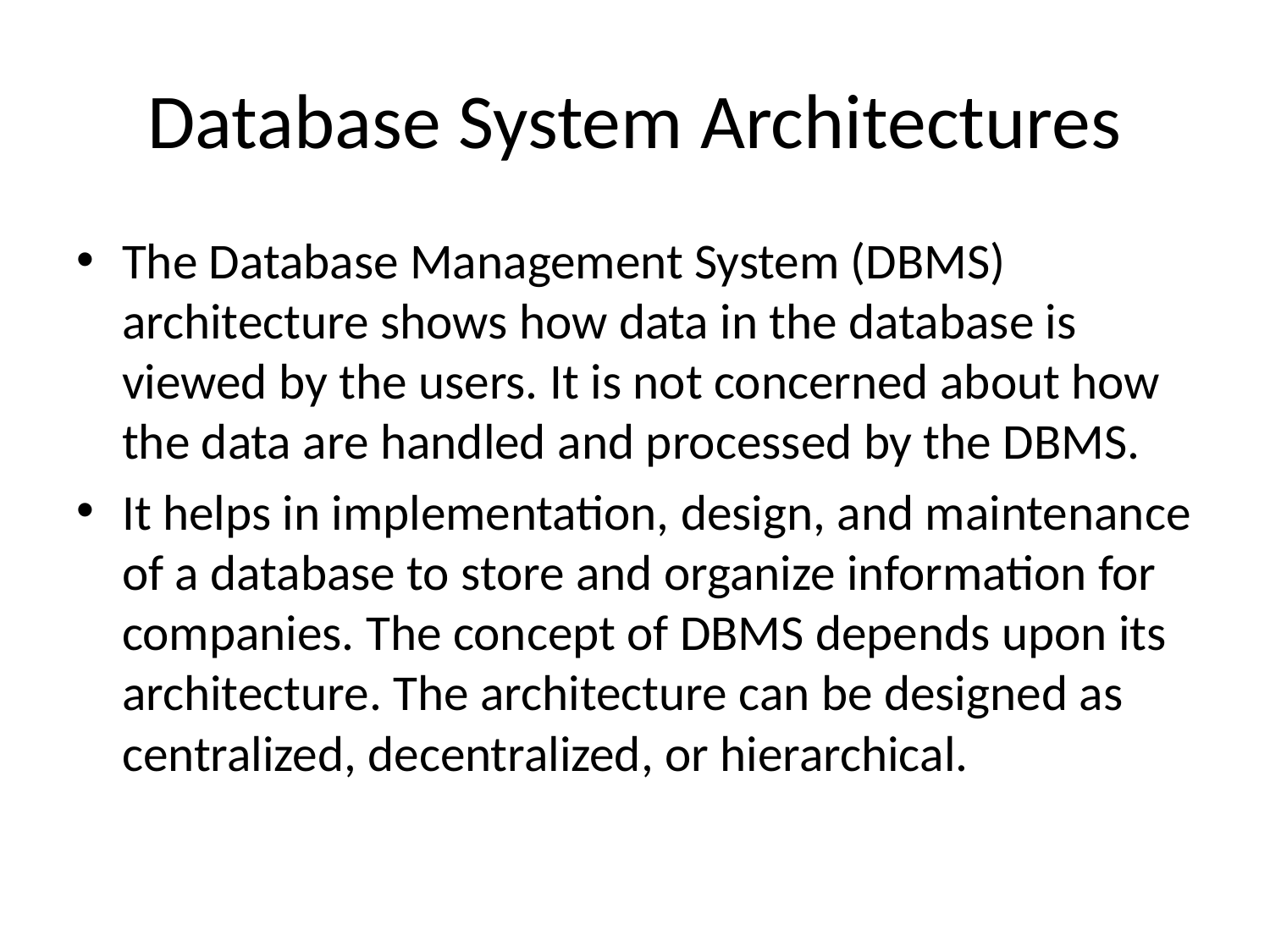

# Database System Architectures
The Database Management System (DBMS) architecture shows how data in the database is viewed by the users. It is not concerned about how the data are handled and processed by the DBMS.
It helps in implementation, design, and maintenance of a database to store and organize information for companies. The concept of DBMS depends upon its architecture. The architecture can be designed as centralized, decentralized, or hierarchical.